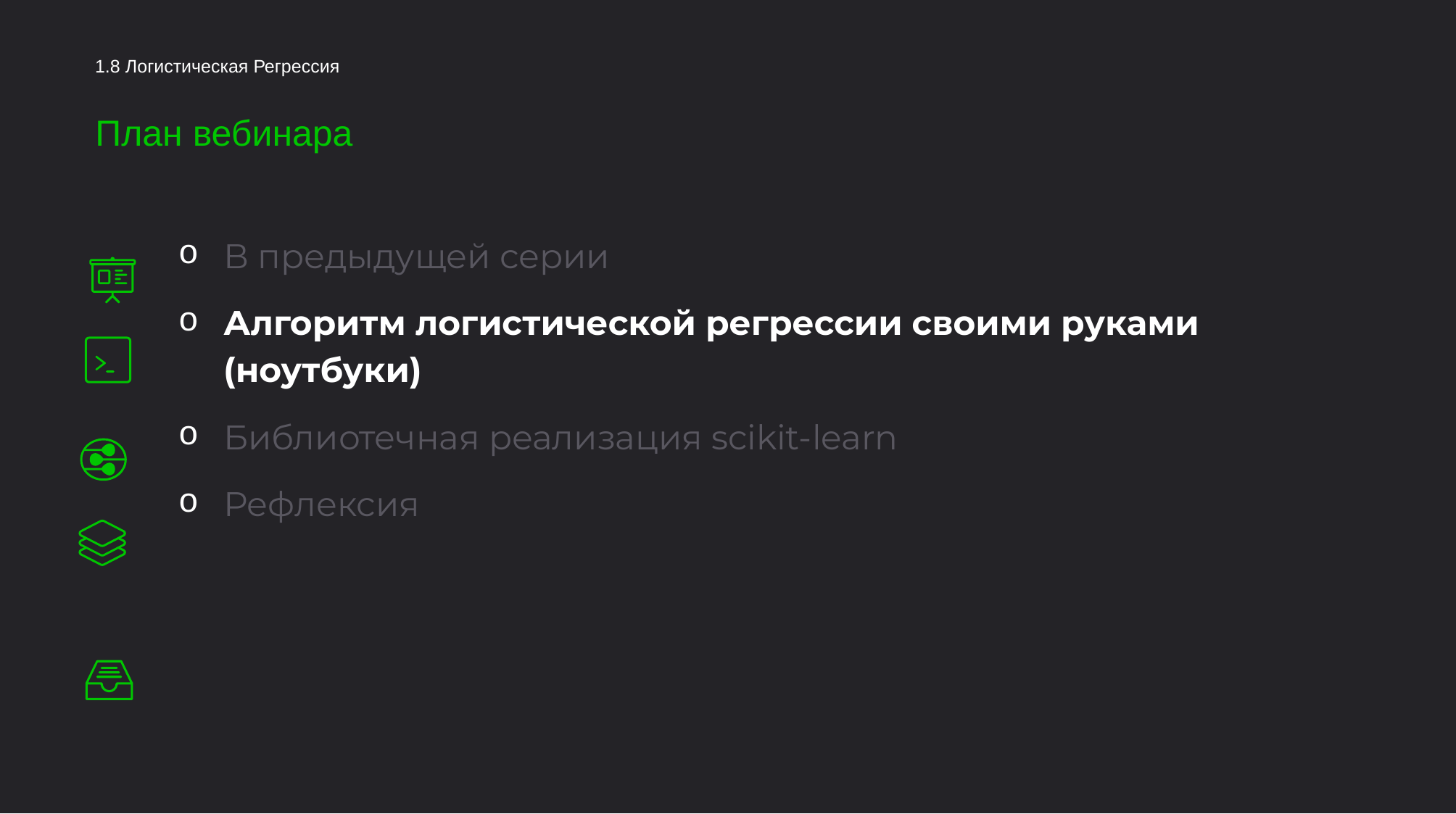

1.8 Логистическая Регрессия
План вебинара
В предыдущей серии
Алгоритм логистической регрессии своими руками (ноутбуки)
Библиотечная реализация scikit-learn
Рефлексия